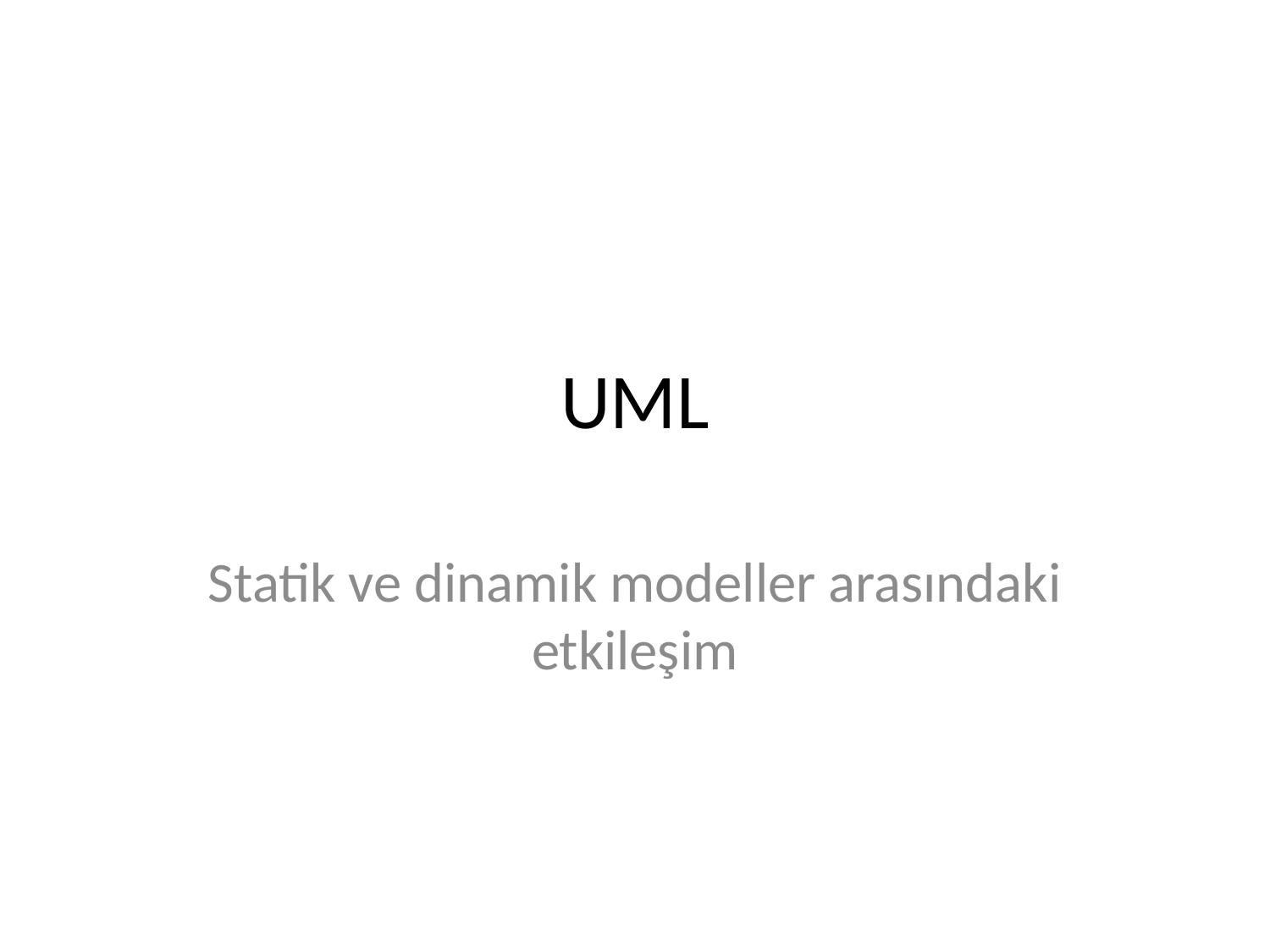

# UML
Statik ve dinamik modeller arasındaki etkileşim